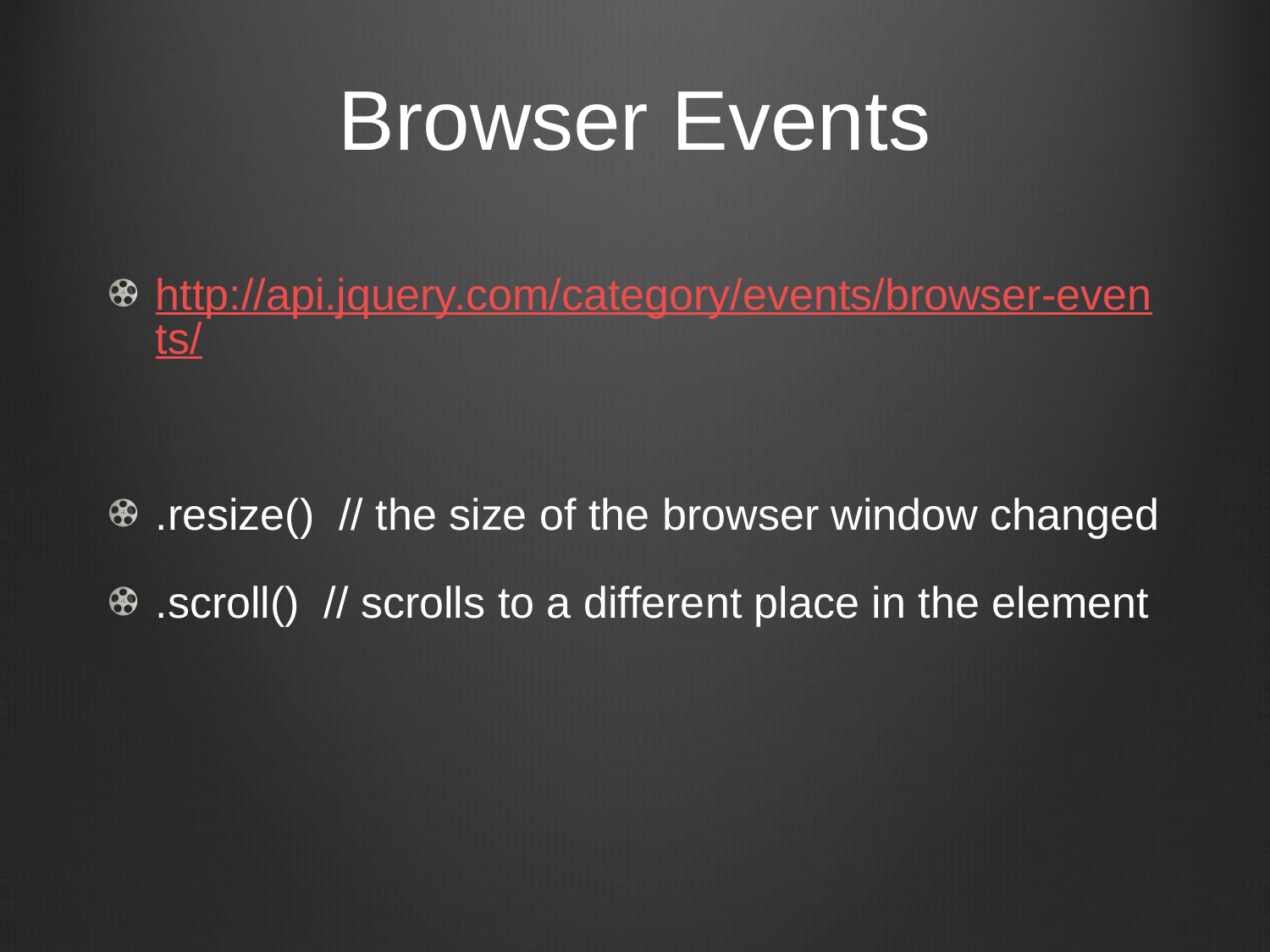

# Browser Events
http://api.jquery.com/category/events/browser-events/

.resize()  // the size of the browser window changed
.scroll()  // scrolls to a different place in the element